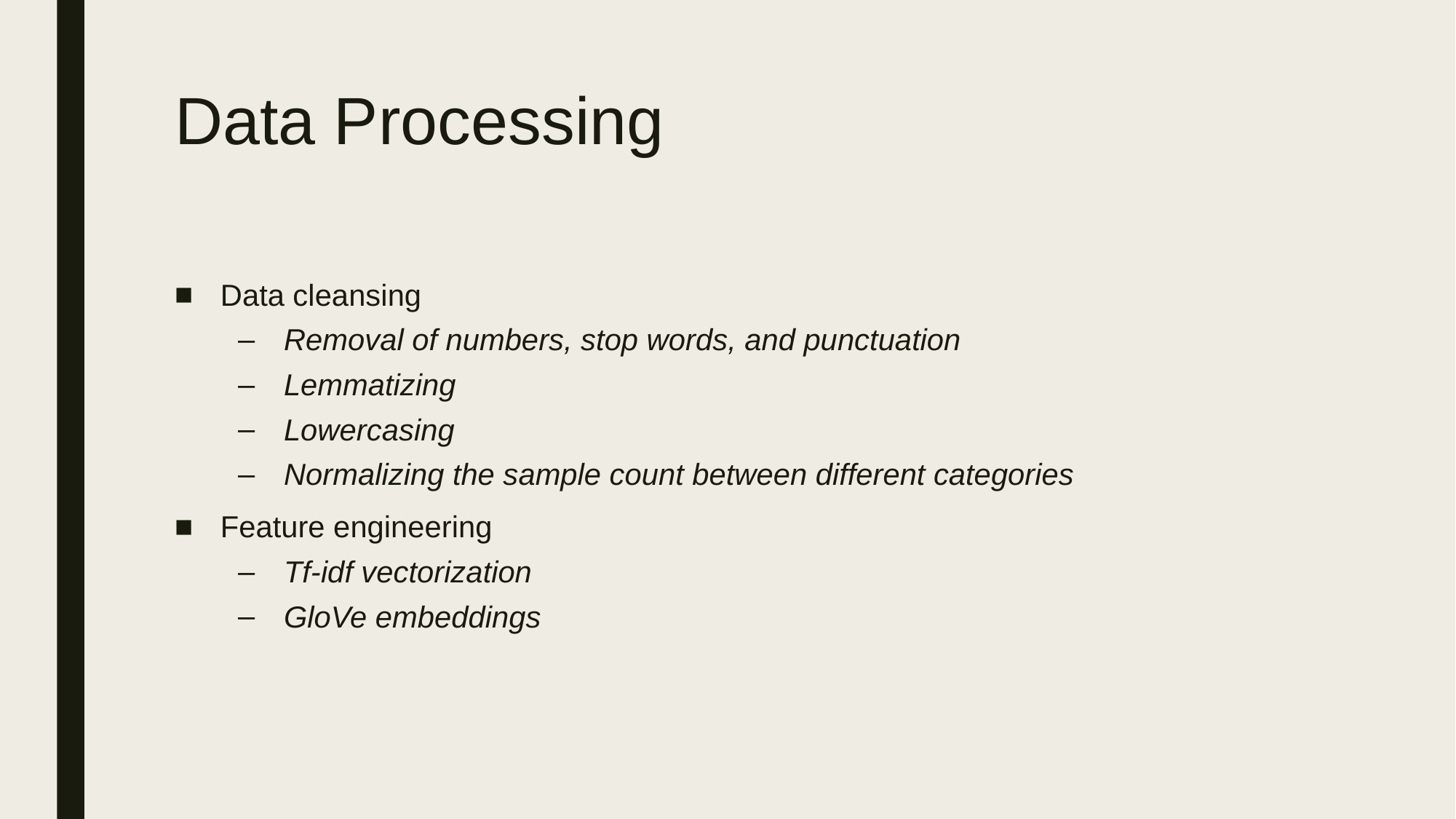

# Data Processing
Data cleansing
Removal of numbers, stop words, and punctuation
Lemmatizing
Lowercasing
Normalizing the sample count between different categories
Feature engineering
Tf-idf vectorization
GloVe embeddings